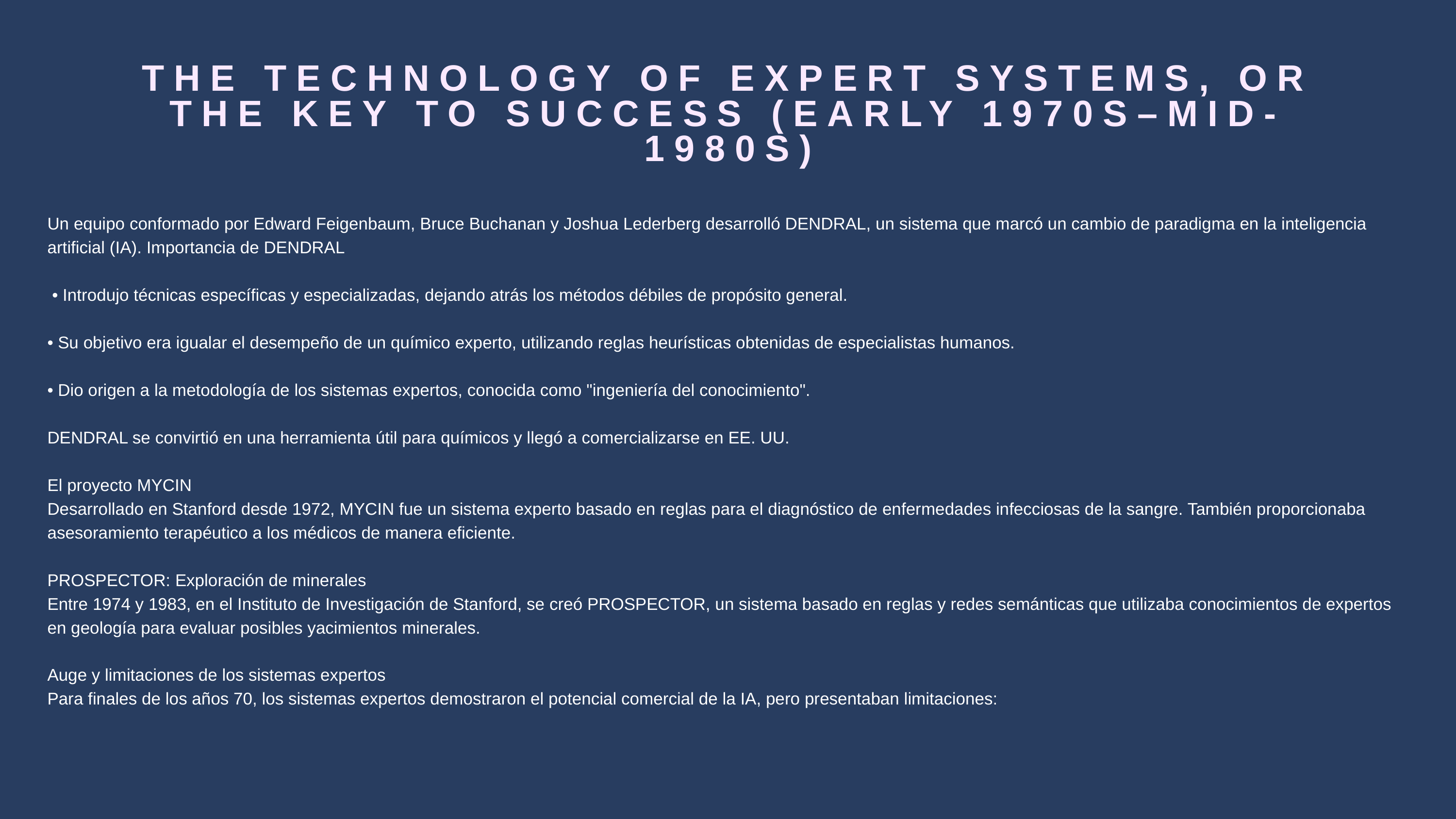

THE TECHNOLOGY OF EXPERT SYSTEMS, OR THE KEY TO SUCCESS (EARLY 1970S–MID-1980S)
Un equipo conformado por Edward Feigenbaum, Bruce Buchanan y Joshua Lederberg desarrolló DENDRAL, un sistema que marcó un cambio de paradigma en la inteligencia artificial (IA). Importancia de DENDRAL

 • Introdujo técnicas específicas y especializadas, dejando atrás los métodos débiles de propósito general.

• Su objetivo era igualar el desempeño de un químico experto, utilizando reglas heurísticas obtenidas de especialistas humanos.

• Dio origen a la metodología de los sistemas expertos, conocida como "ingeniería del conocimiento".

DENDRAL se convirtió en una herramienta útil para químicos y llegó a comercializarse en EE. UU.

El proyecto MYCIN
Desarrollado en Stanford desde 1972, MYCIN fue un sistema experto basado en reglas para el diagnóstico de enfermedades infecciosas de la sangre. También proporcionaba asesoramiento terapéutico a los médicos de manera eficiente.

PROSPECTOR: Exploración de minerales
Entre 1974 y 1983, en el Instituto de Investigación de Stanford, se creó PROSPECTOR, un sistema basado en reglas y redes semánticas que utilizaba conocimientos de expertos en geología para evaluar posibles yacimientos minerales.

Auge y limitaciones de los sistemas expertos
Para finales de los años 70, los sistemas expertos demostraron el potencial comercial de la IA, pero presentaban limitaciones: